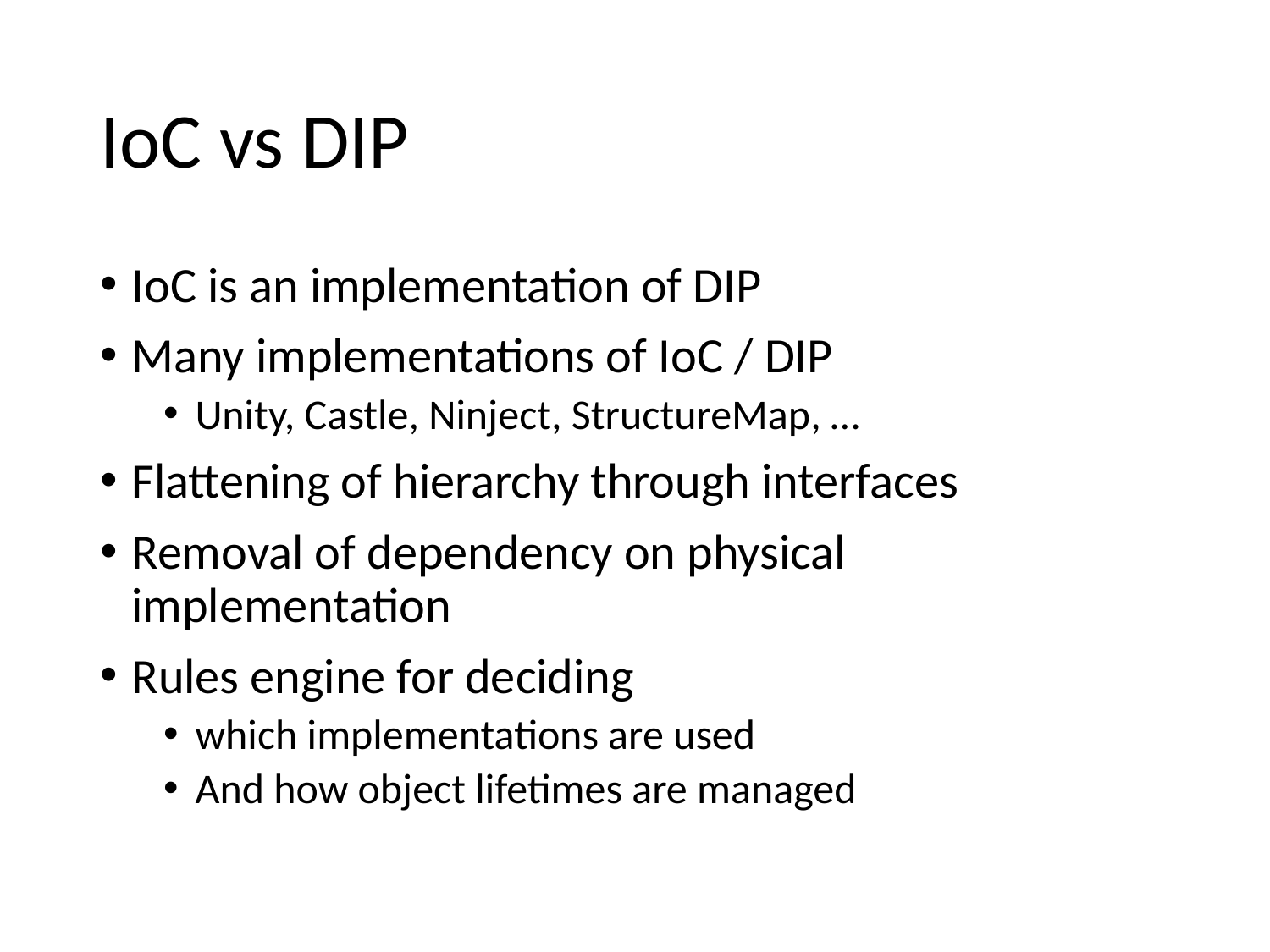

# IoC vs DIP
IoC is an implementation of DIP
Many implementations of IoC / DIP
Unity, Castle, Ninject, StructureMap, …
Flattening of hierarchy through interfaces
Removal of dependency on physical implementation
Rules engine for deciding
which implementations are used
And how object lifetimes are managed